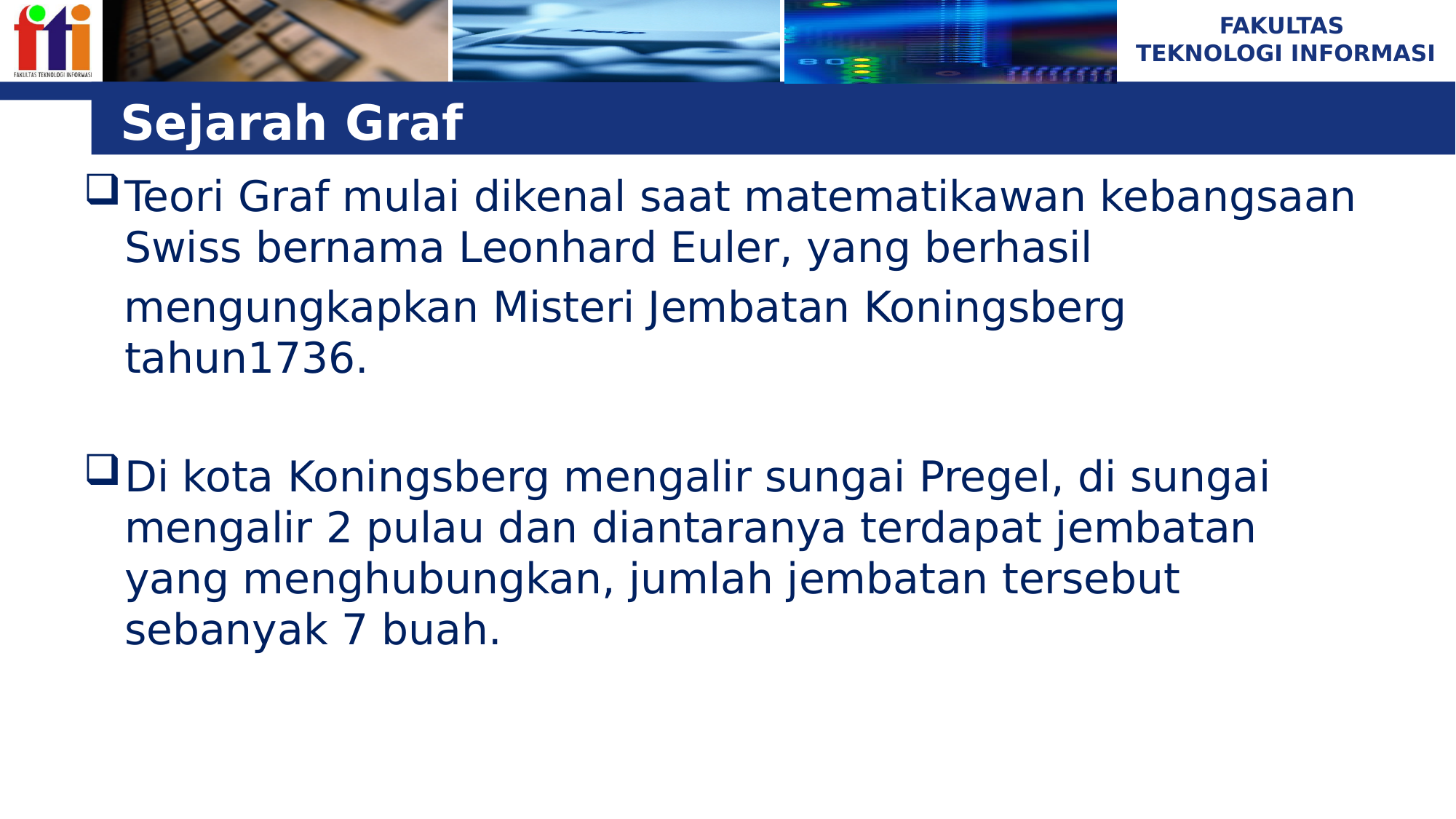

# Sejarah Graf
Teori Graf mulai dikenal saat matematikawan kebangsaan Swiss bernama Leonhard Euler, yang berhasil
   mengungkapkan Misteri Jembatan Koningsberg tahun1736.

Di kota Koningsberg mengalir sungai Pregel, di sungai mengalir 2 pulau dan diantaranya terdapat jembatan yang menghubungkan, jumlah jembatan tersebut sebanyak 7 buah.